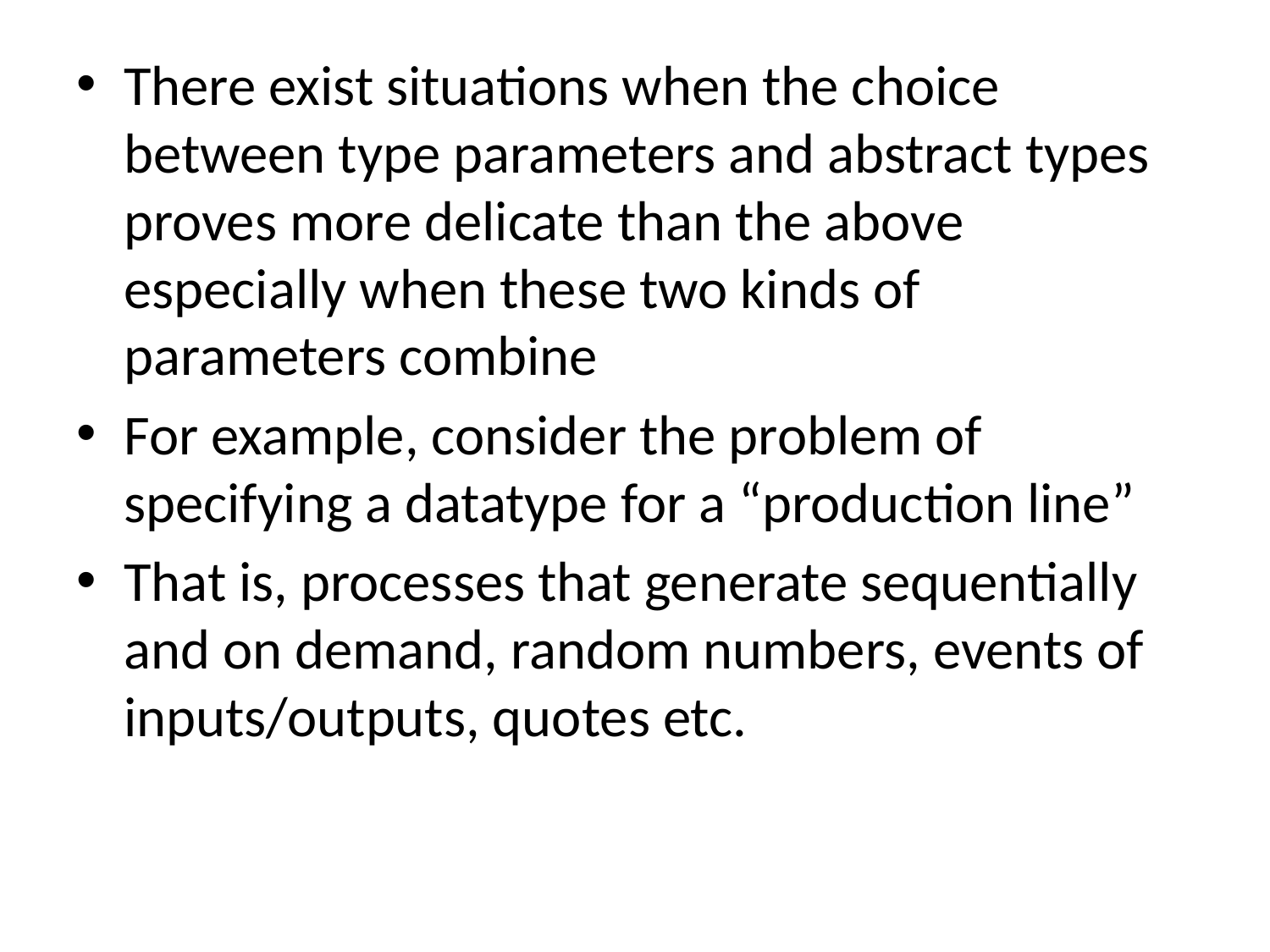

There exist situations when the choice between type parameters and abstract types proves more delicate than the above especially when these two kinds of parameters combine
For example, consider the problem of specifying a datatype for a “production line”
That is, processes that generate sequentially and on demand, random numbers, events of inputs/outputs, quotes etc.